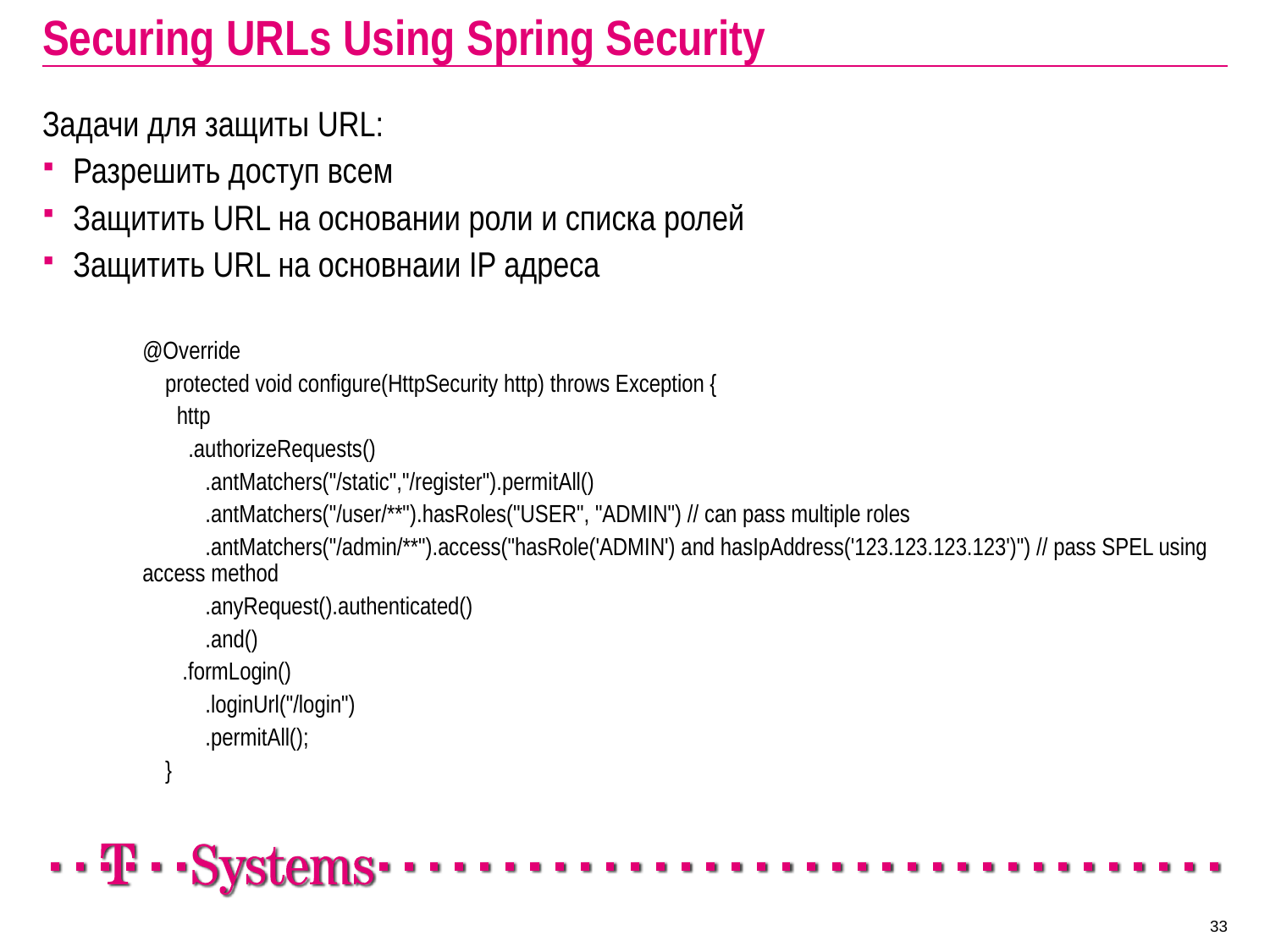

# Securing URLs Using Spring Security
Задачи для защиты URL:
Разрешить доступ всем
Защитить URL на основании роли и списка ролей
Защитить URL на основнаии IP адреса

@Override
    protected void configure(HttpSecurity http) throws Exception {
      http
        .authorizeRequests()
           .antMatchers("/static","/register").permitAll()
           .antMatchers("/user/**").hasRoles("USER", "ADMIN") // can pass multiple roles
           .antMatchers("/admin/**").access("hasRole('ADMIN') and hasIpAddress('123.123.123.123')") // pass SPEL using access method
           .anyRequest().authenticated()
           .and()
       .formLogin()
           .loginUrl("/login")
           .permitAll();
    }
33